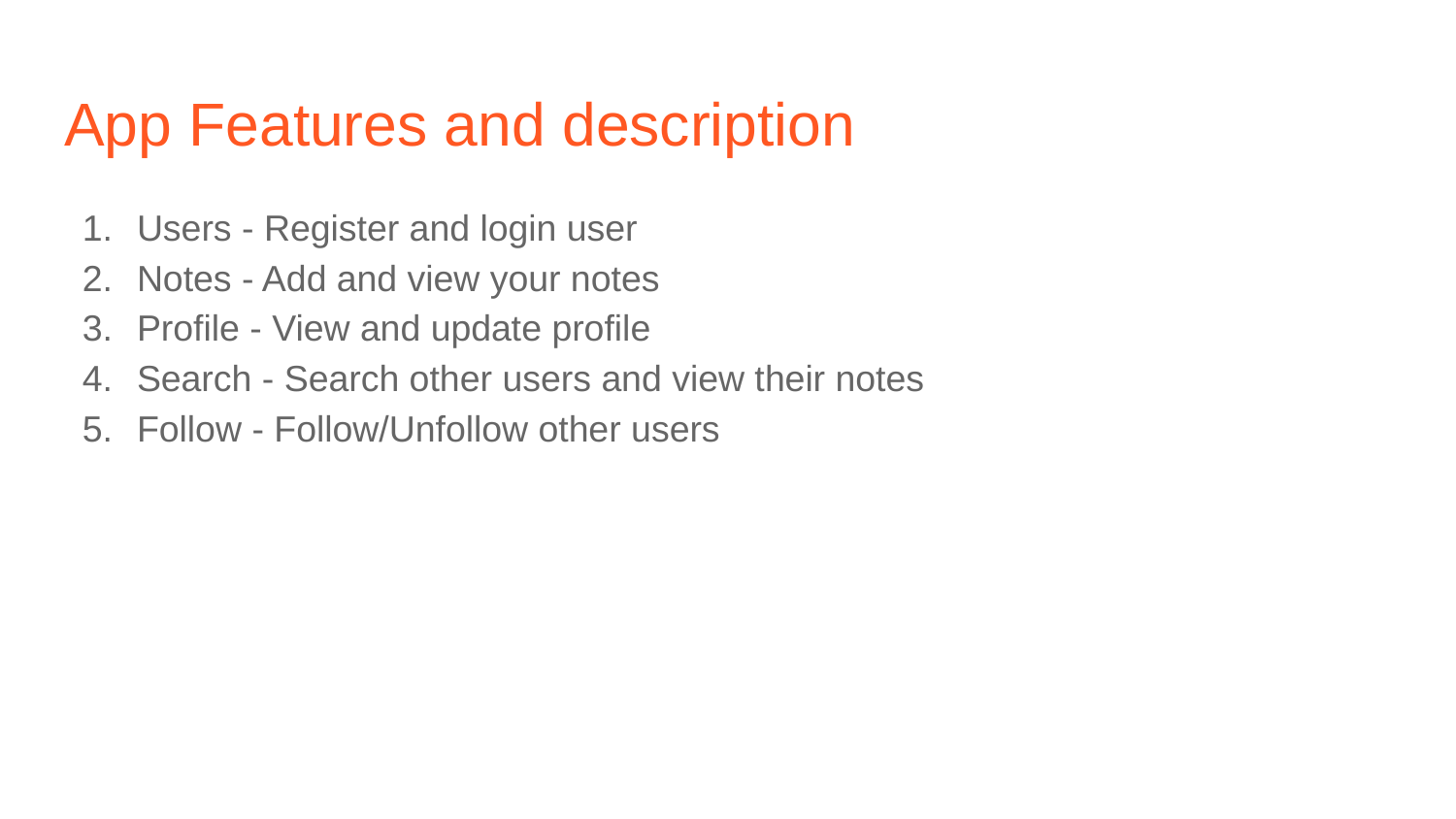

# App Features and description
Users - Register and login user
Notes - Add and view your notes
Profile - View and update profile
Search - Search other users and view their notes
Follow - Follow/Unfollow other users